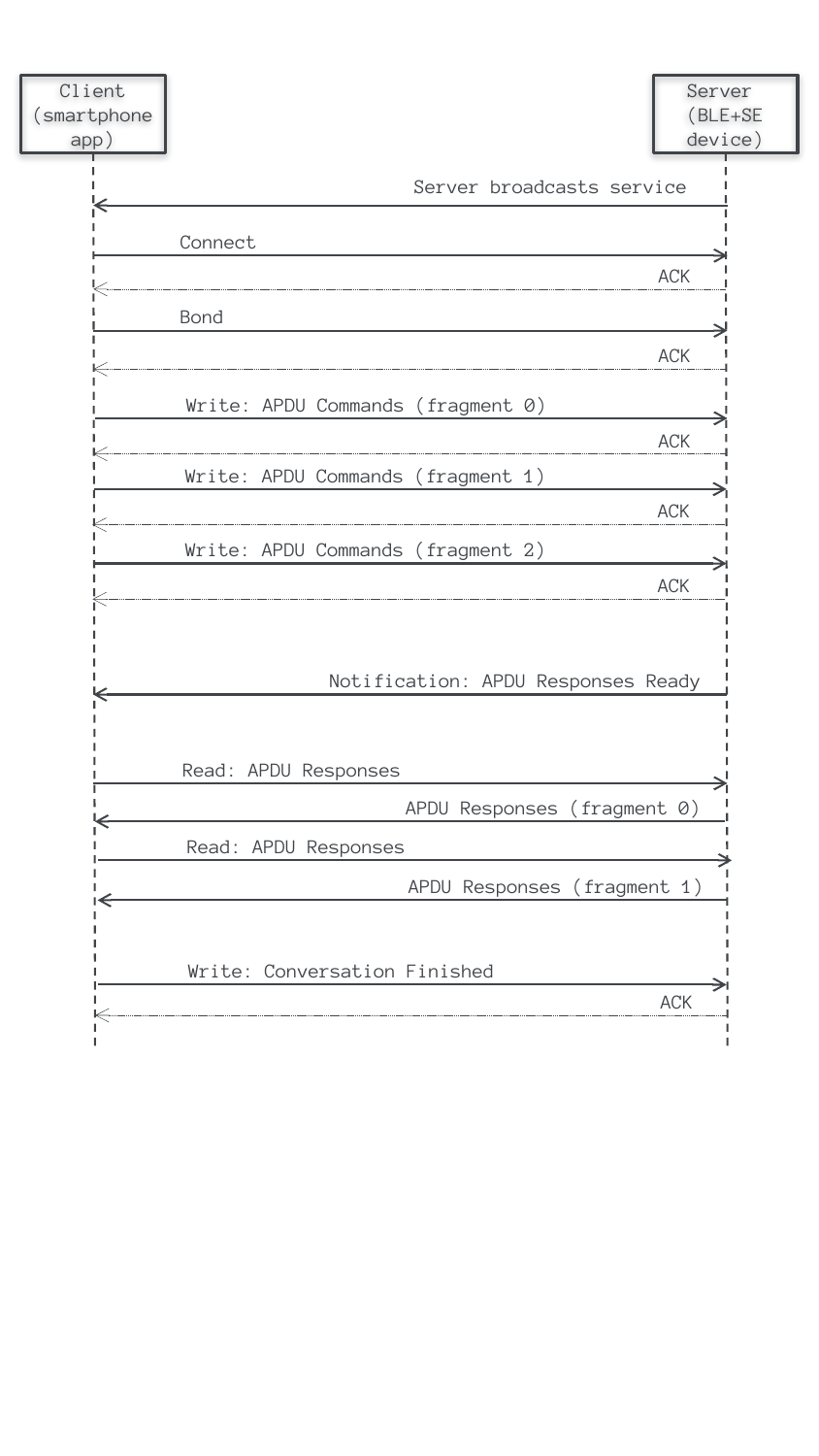

Client (smartphone app)
Server
(BLE+SE device)
Server broadcasts service
Connect
ACK
Bond
ACK
Write: APDU Commands (fragment 0)
ACK
Write: APDU Commands (fragment 1)
ACK
Write: APDU Commands (fragment 2)
ACK
Notification: APDU Responses Ready
Read: APDU Responses
APDU Responses (fragment 0)
Read: APDU Responses
APDU Responses (fragment 1)
Write: Conversation Finished
ACK